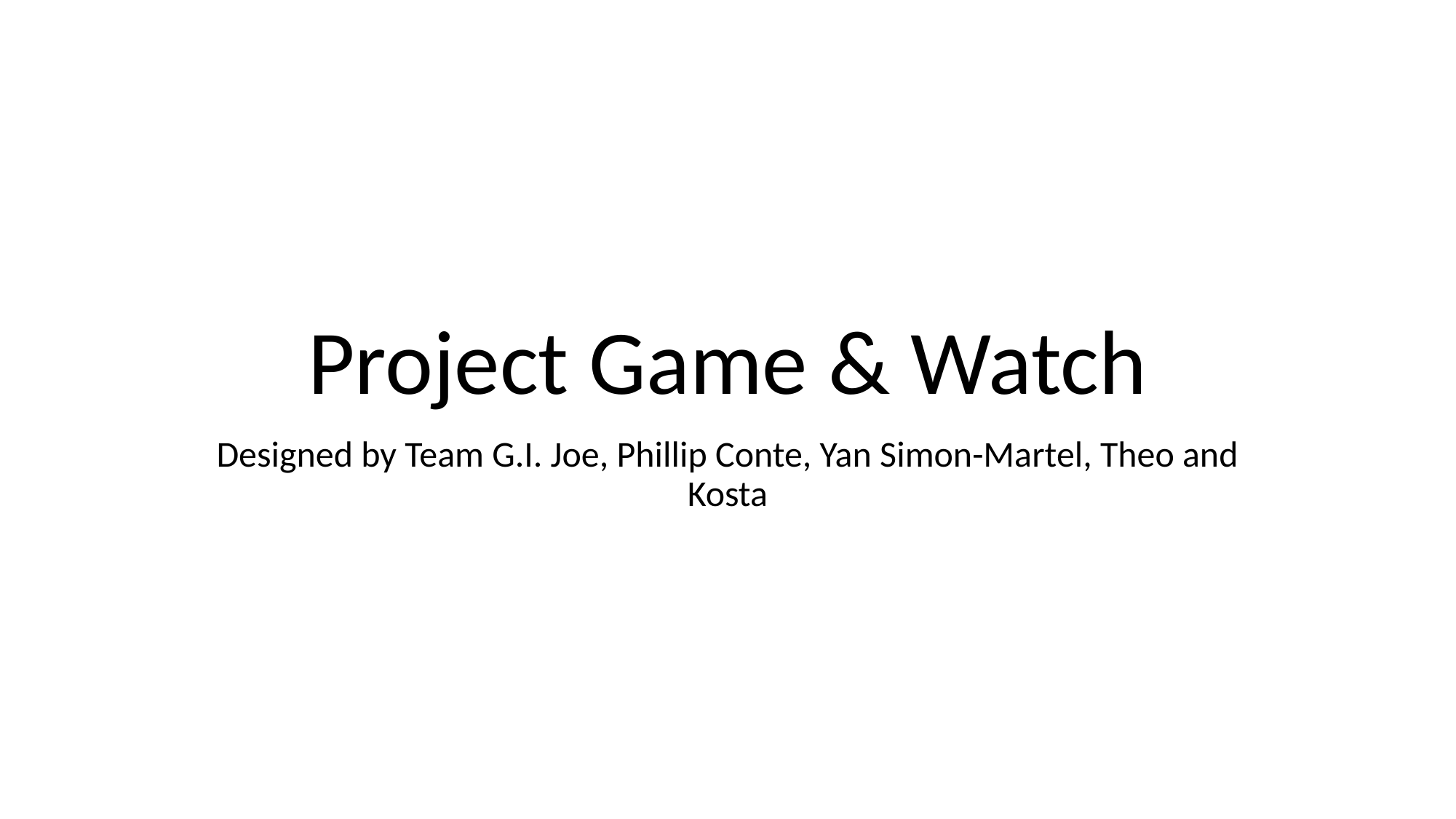

# Project Game & Watch
Designed by Team G.I. Joe, Phillip Conte, Yan Simon-Martel, Theo and Kosta